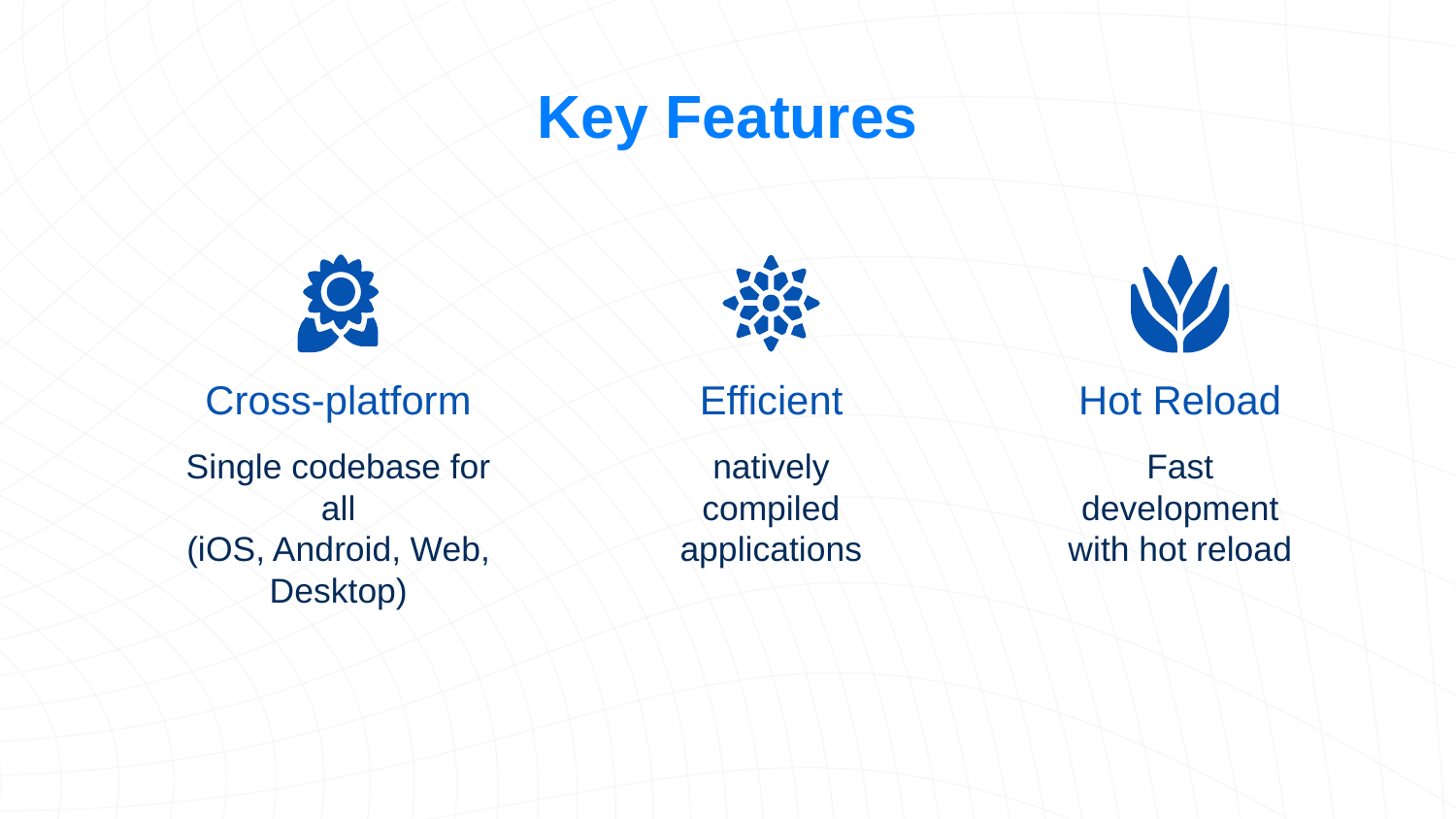

Key Features

Efficient
# Cross-platform
Hot Reload
Fast development with hot reload
natively compiled applications
Single codebase for all
(iOS, Android, Web, Desktop)